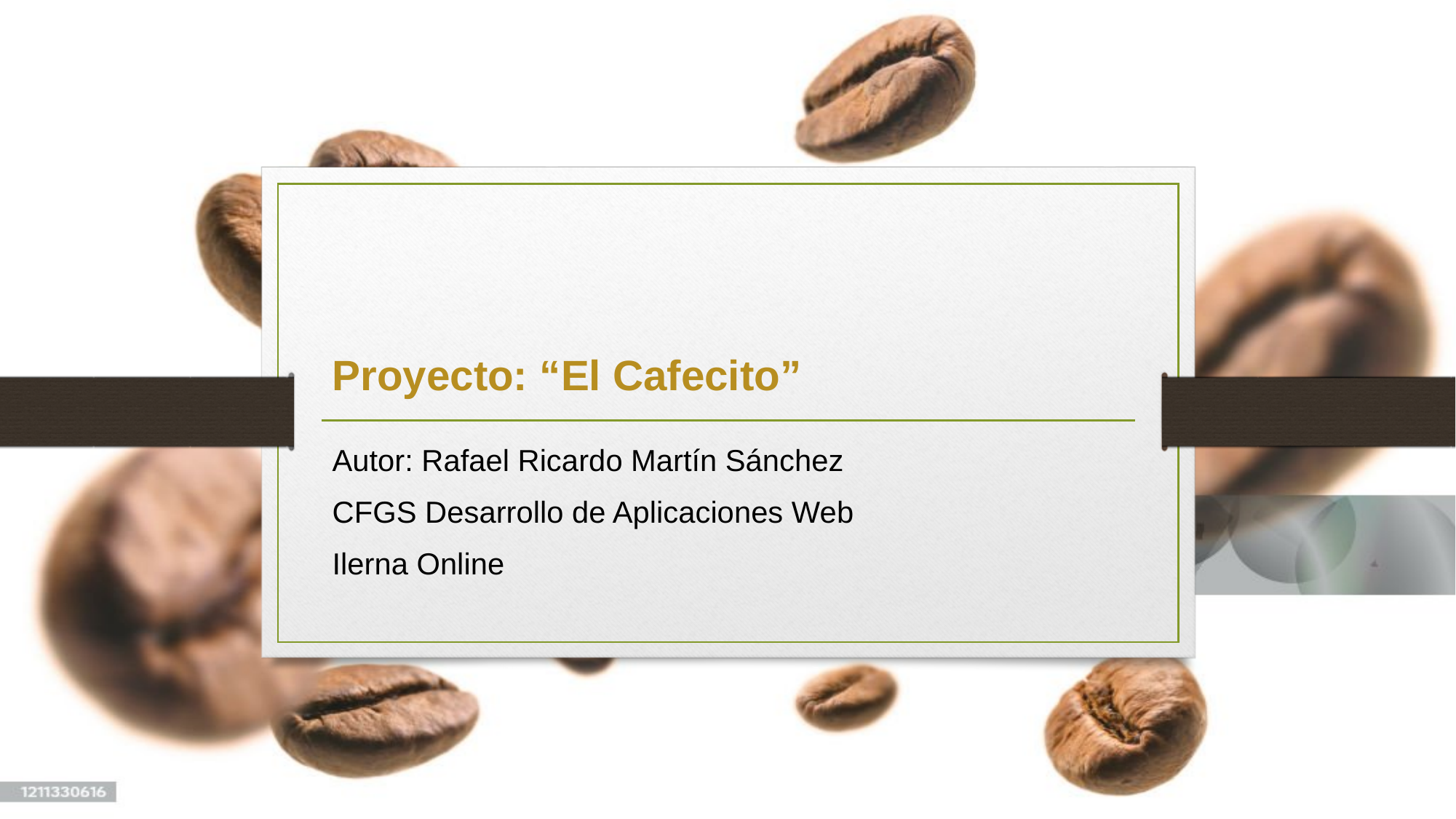

# Proyecto: “El Cafecito”
Autor: Rafael Ricardo Martín Sánchez
CFGS Desarrollo de Aplicaciones Web
Ilerna Online